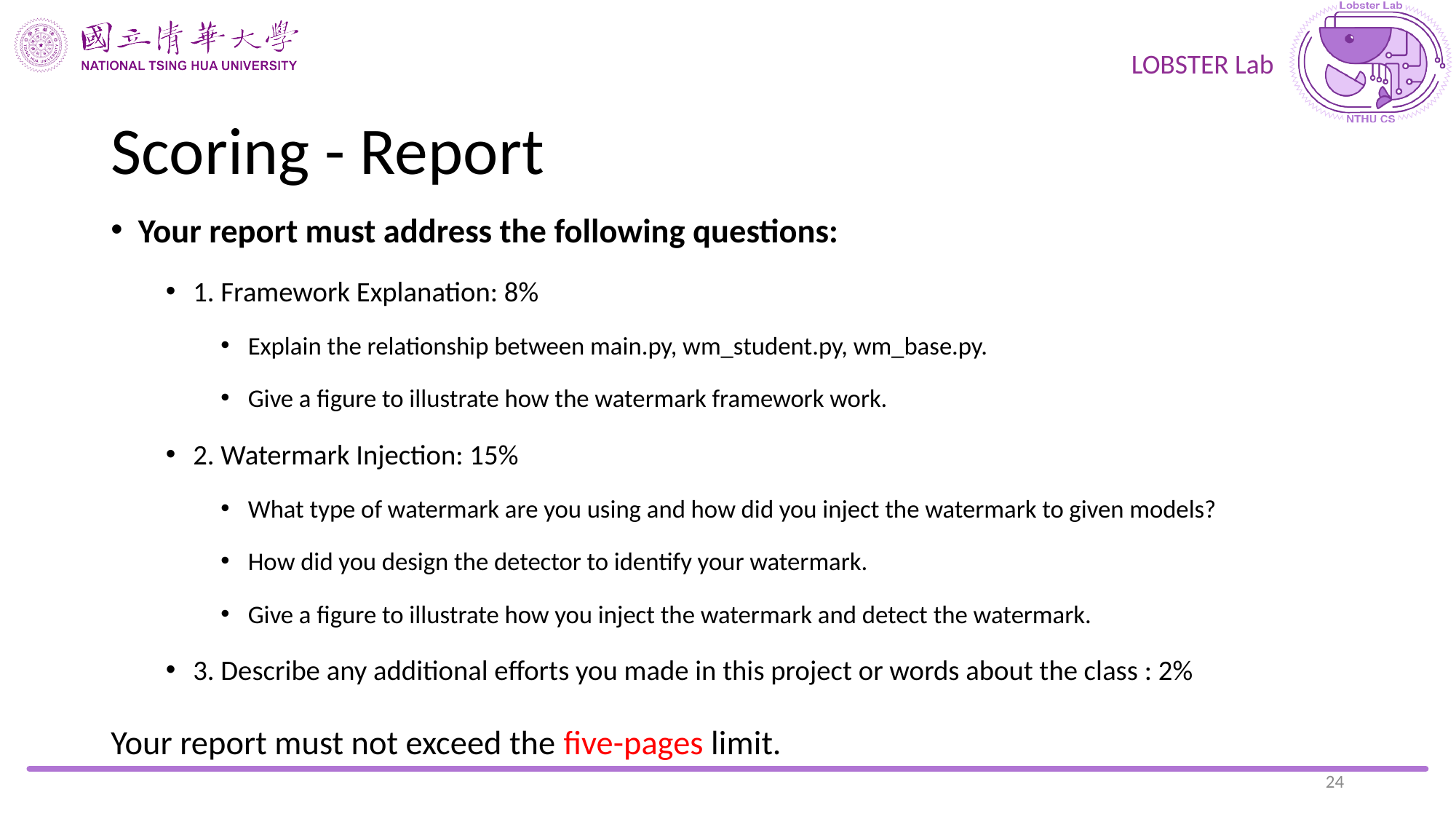

# Scoring - Report
Your report must address the following questions:
1. Framework Explanation: 8%
Explain the relationship between main.py, wm_student.py, wm_base.py.
Give a figure to illustrate how the watermark framework work.
2. Watermark Injection: 15%
What type of watermark are you using and how did you inject the watermark to given models?
How did you design the detector to identify your watermark.
Give a figure to illustrate how you inject the watermark and detect the watermark.
3. Describe any additional efforts you made in this project or words about the class : 2%
Your report must not exceed the five-pages limit.

24